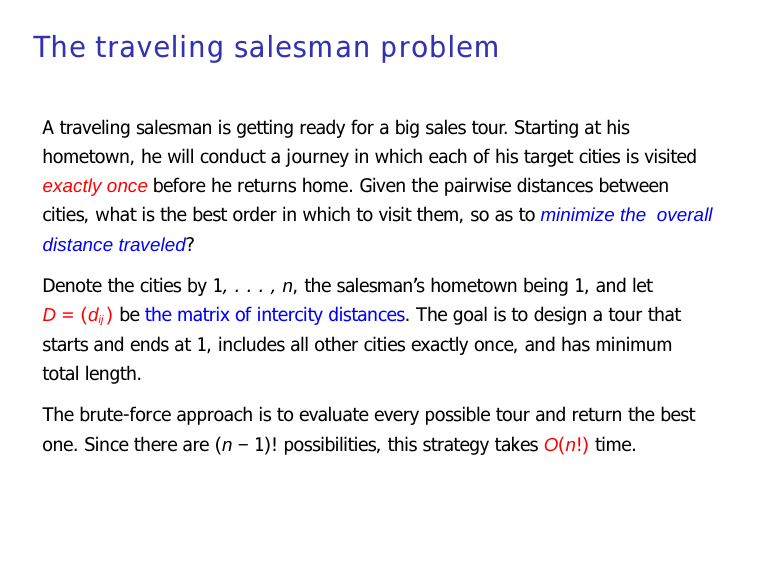

# The traveling salesman problem
A traveling salesman is getting ready for a big sales tour. Starting at his  hometown, he will conduct a journey in which each of his target cities is visited  exactly once before he returns home. Given the pairwise distances between  cities, what is the best order in which to visit them, so as to minimize the  overall distance traveled?
Denote the cities by 1, . . . , n, the salesman’s hometown being 1, and let
D = (dij ) be the matrix of intercity distances. The goal is to design a tour that  starts and ends at 1, includes all other cities exactly once, and has minimum  total length.
The brute-force approach is to evaluate every possible tour and return the best  one. Since there are (n − 1)! possibilities, this strategy takes O(n!) time.